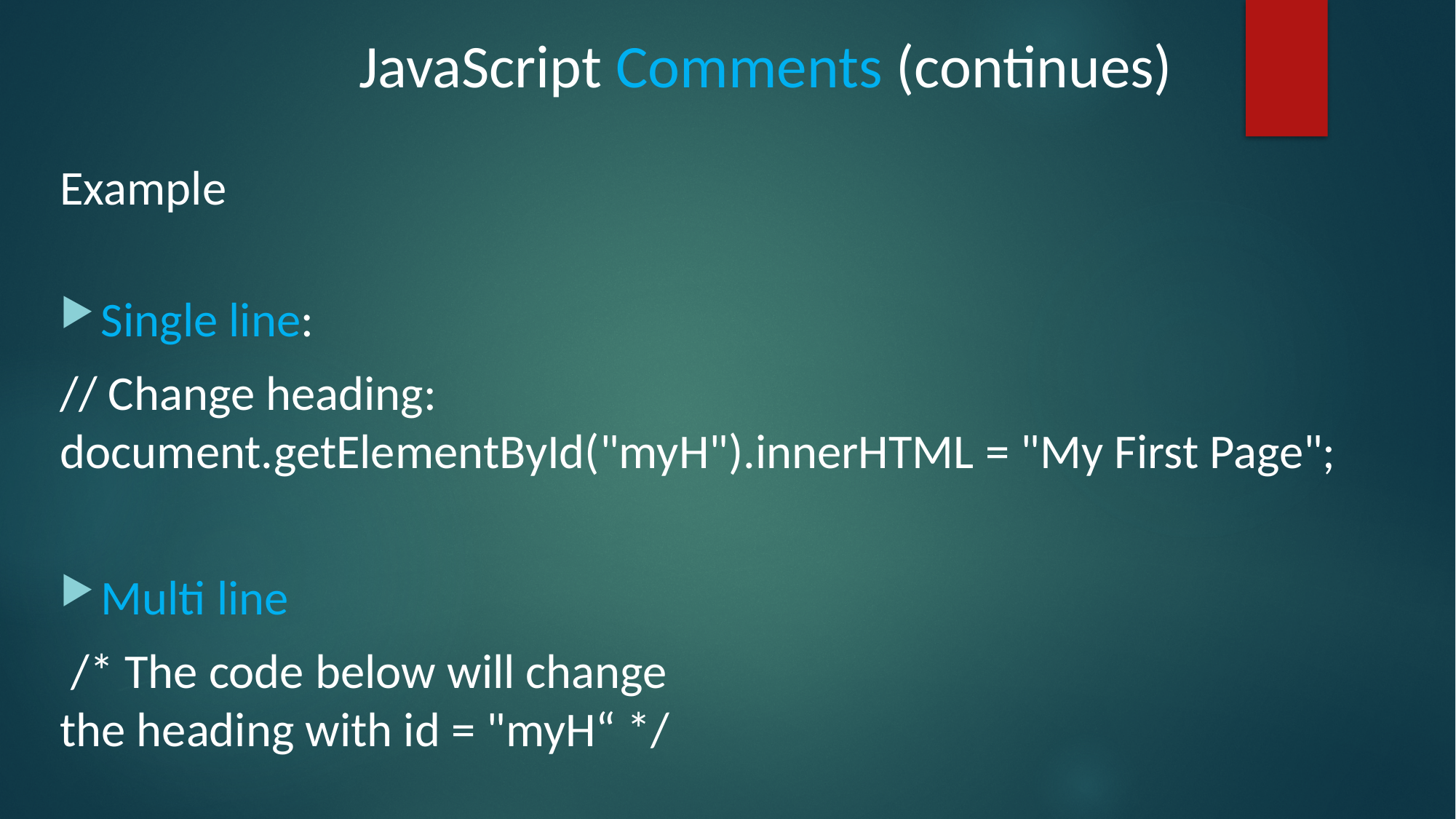

# JavaScript Comments (continues)
Example
Single line:
// Change heading:
document.getElementById("myH").innerHTML = "My First Page";

Multi line
 /* The code below will change
the heading with id = "myH“ */